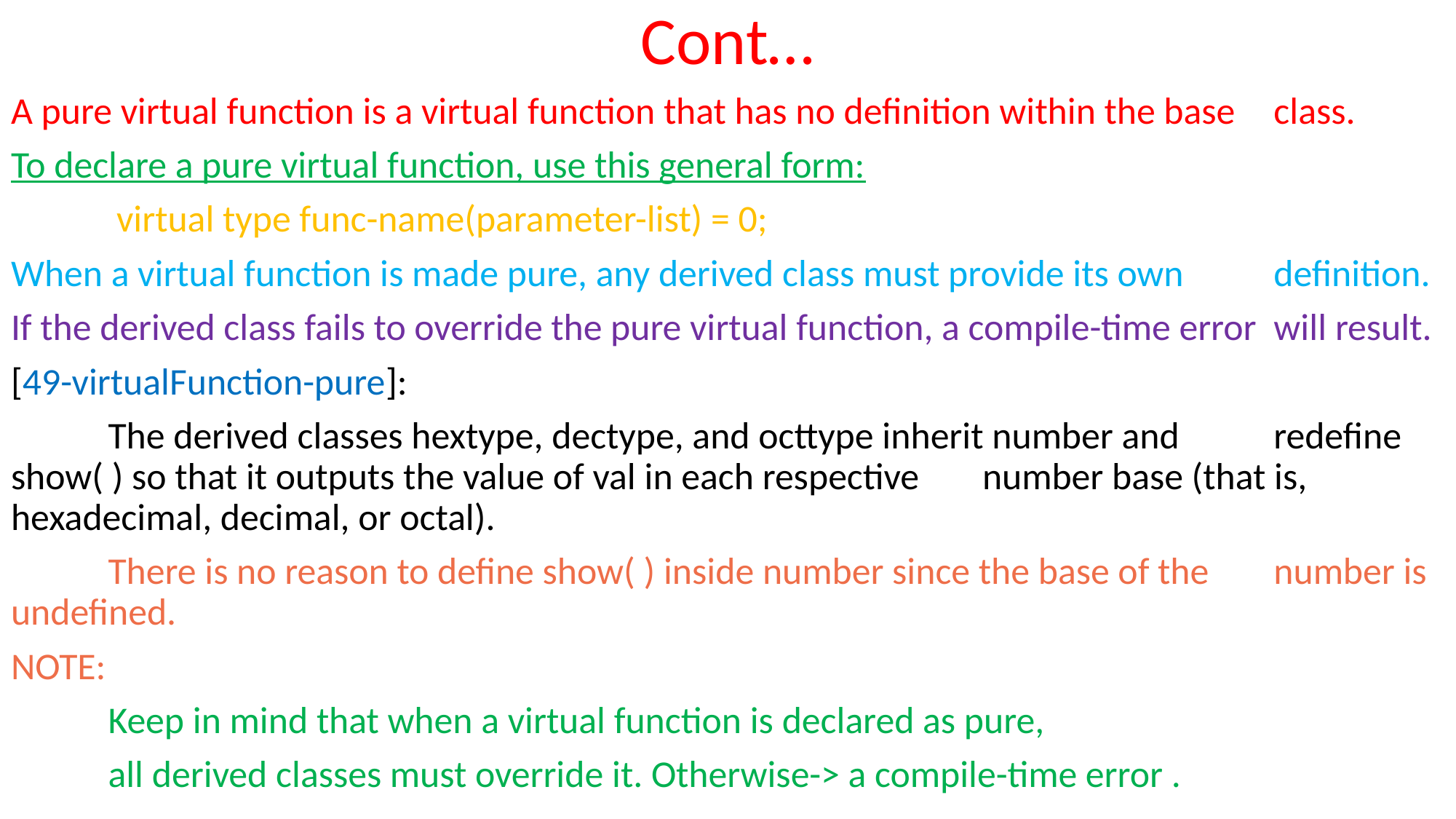

# Cont…
A pure virtual function is a virtual function that has no definition within the base 	class.
To declare a pure virtual function, use this general form:
	 virtual type func-name(parameter-list) = 0;
When a virtual function is made pure, any derived class must provide its own 	definition.
If the derived class fails to override the pure virtual function, a compile-time error 	will result.
[49-virtualFunction-pure]:
	The derived classes hextype, dectype, and octtype inherit number and 	redefine show( ) so that it outputs the value of val in each respective 	number base (that is, hexadecimal, decimal, or octal).
	There is no reason to define show( ) inside number since the base of the 	number is undefined.
NOTE:
	Keep in mind that when a virtual function is declared as pure,
	all derived classes must override it. Otherwise-> a compile-time error .